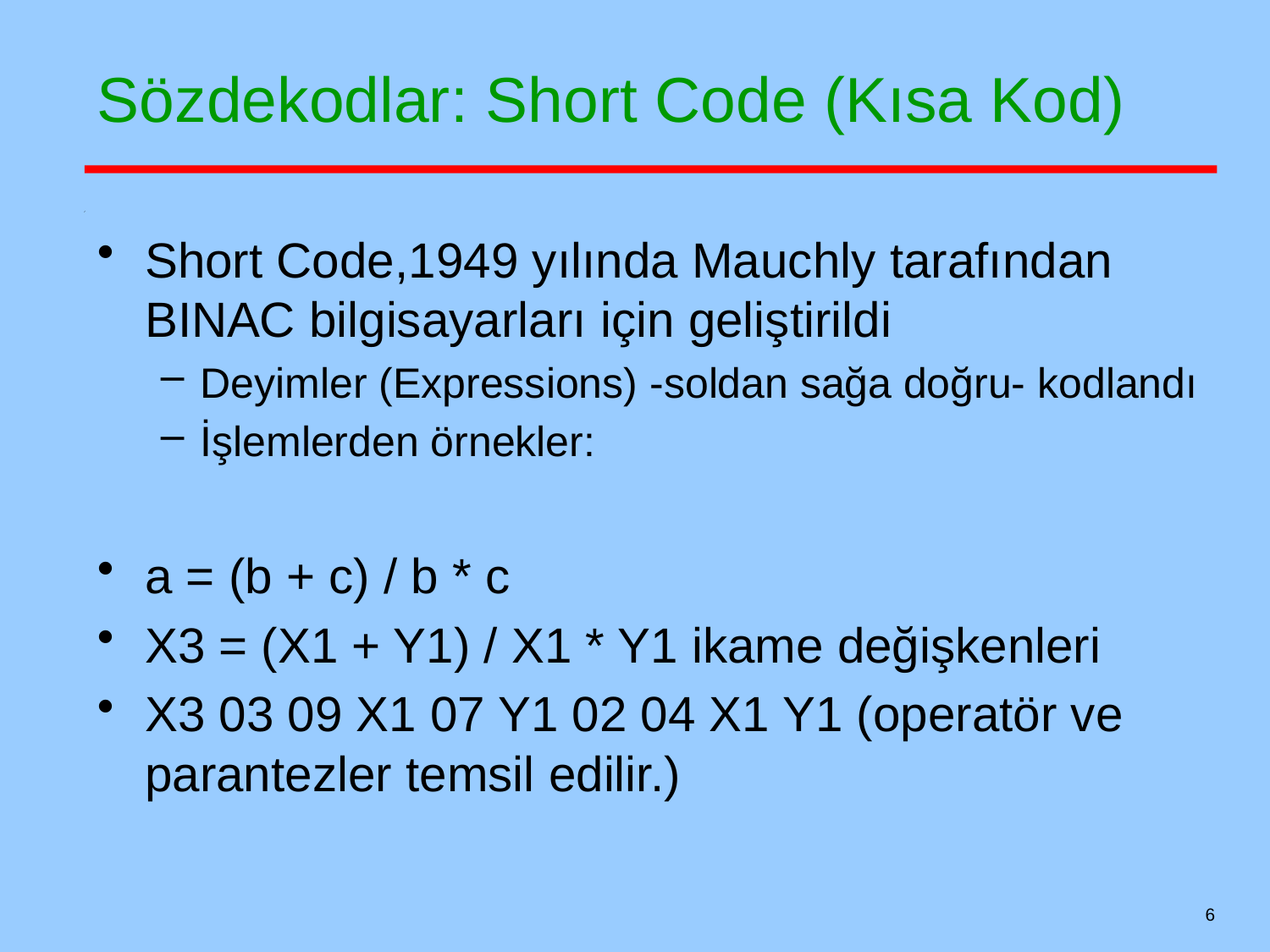

# Sözdekodlar: Short Code (Kısa Kod)
Short Code,1949 yılında Mauchly tarafından BINAC bilgisayarları için geliştirildi
Deyimler (Expressions) -soldan sağa doğru- kodlandı
İşlemlerden örnekler:

a = (b + c) / b * c
X3 = (X1 + Y1) / X1 * Y1 ikame değişkenleri
X3 03 09 X1 07 Y1 02 04 X1 Y1 (operatör ve parantezler temsil edilir.)

6